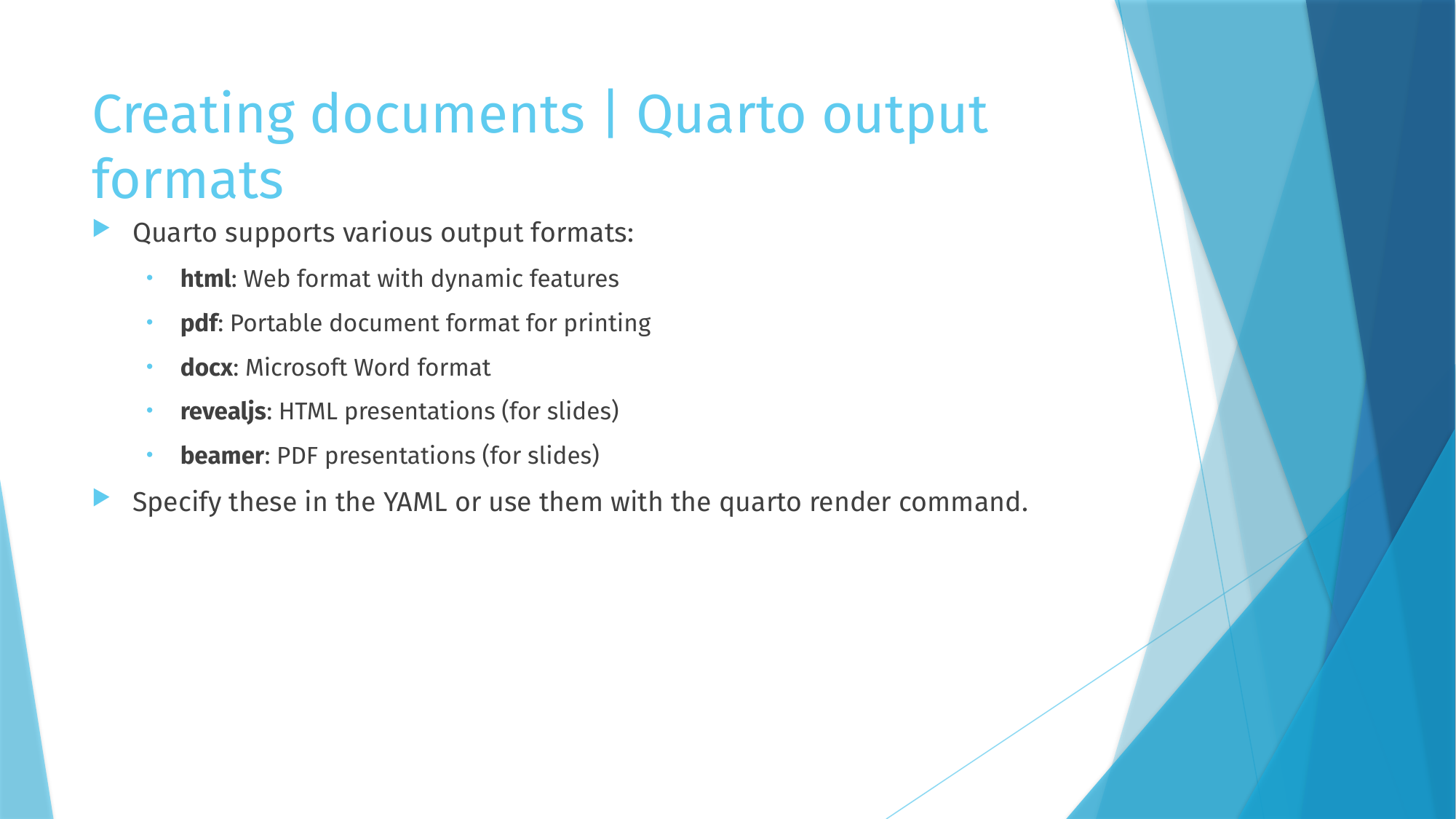

# Creating documents | Quarto output formats
Quarto supports various output formats:
html: Web format with dynamic features
pdf: Portable document format for printing
docx: Microsoft Word format
revealjs: HTML presentations (for slides)
beamer: PDF presentations (for slides)
Specify these in the YAML or use them with the quarto render command.